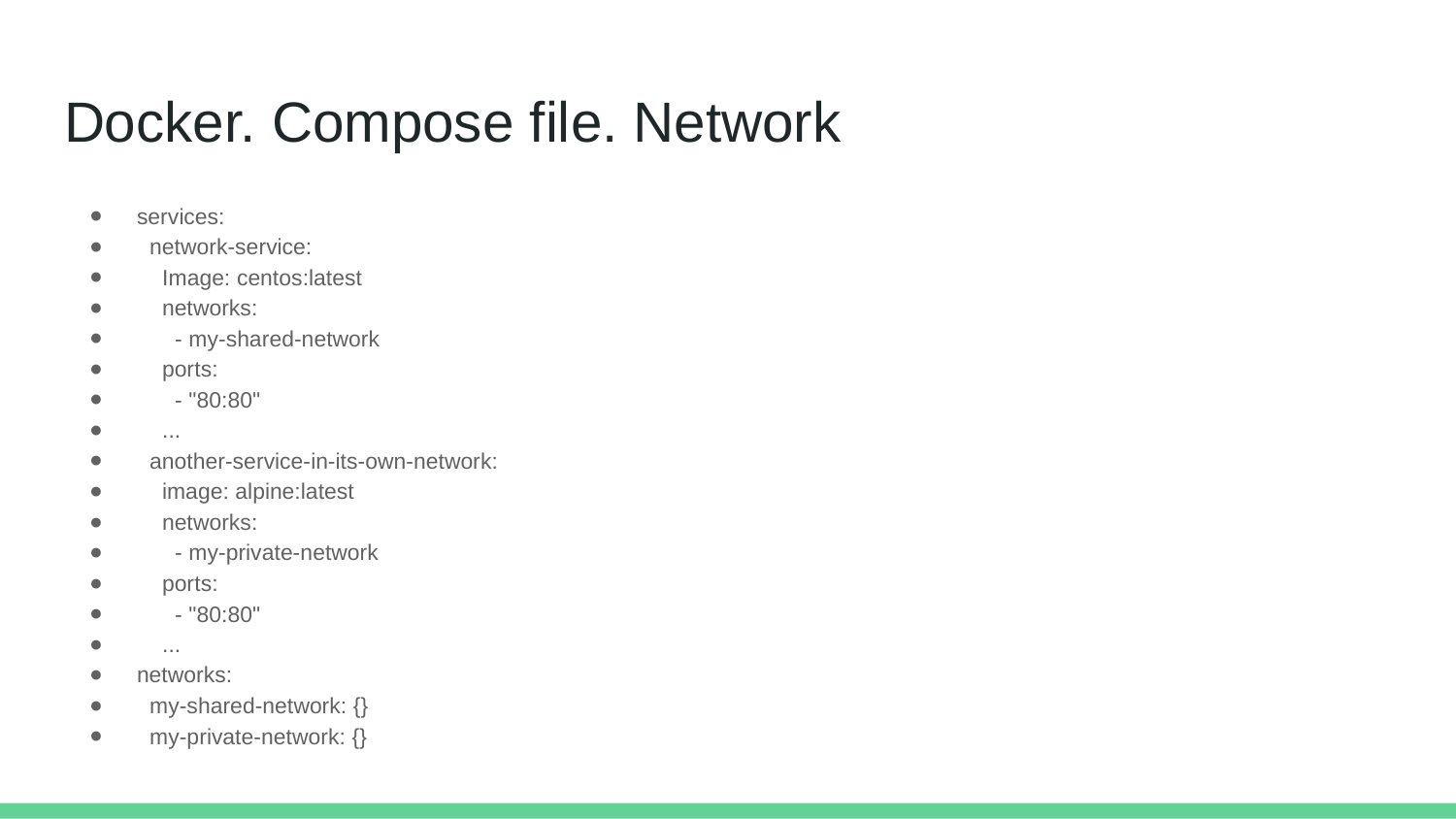

# Docker. Compose file. Network
services:
  network-service:
    Image: centos:latest
    networks:
      - my-shared-network
    ports:
      - "80:80"
    ...
  another-service-in-its-own-network:
    image: alpine:latest
    networks:
      - my-private-network
    ports:
      - "80:80"
    ...
networks:
  my-shared-network: {}
  my-private-network: {}